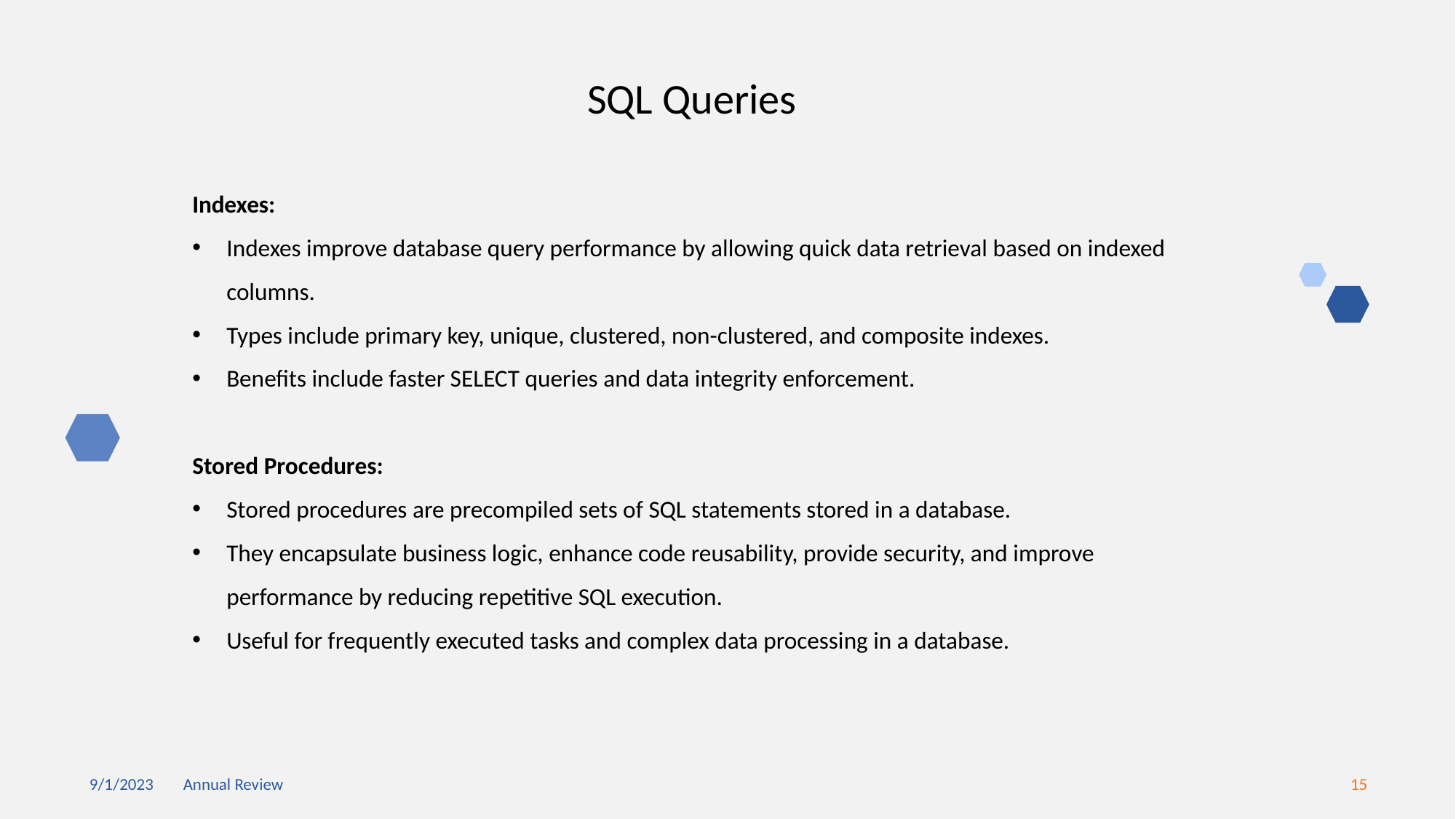

SQL Queries
Indexes:
Indexes improve database query performance by allowing quick data retrieval based on indexed columns.
Types include primary key, unique, clustered, non-clustered, and composite indexes.
Benefits include faster SELECT queries and data integrity enforcement.

Stored Procedures:
Stored procedures are precompiled sets of SQL statements stored in a database.
They encapsulate business logic, enhance code reusability, provide security, and improve performance by reducing repetitive SQL execution.
Useful for frequently executed tasks and complex data processing in a database.